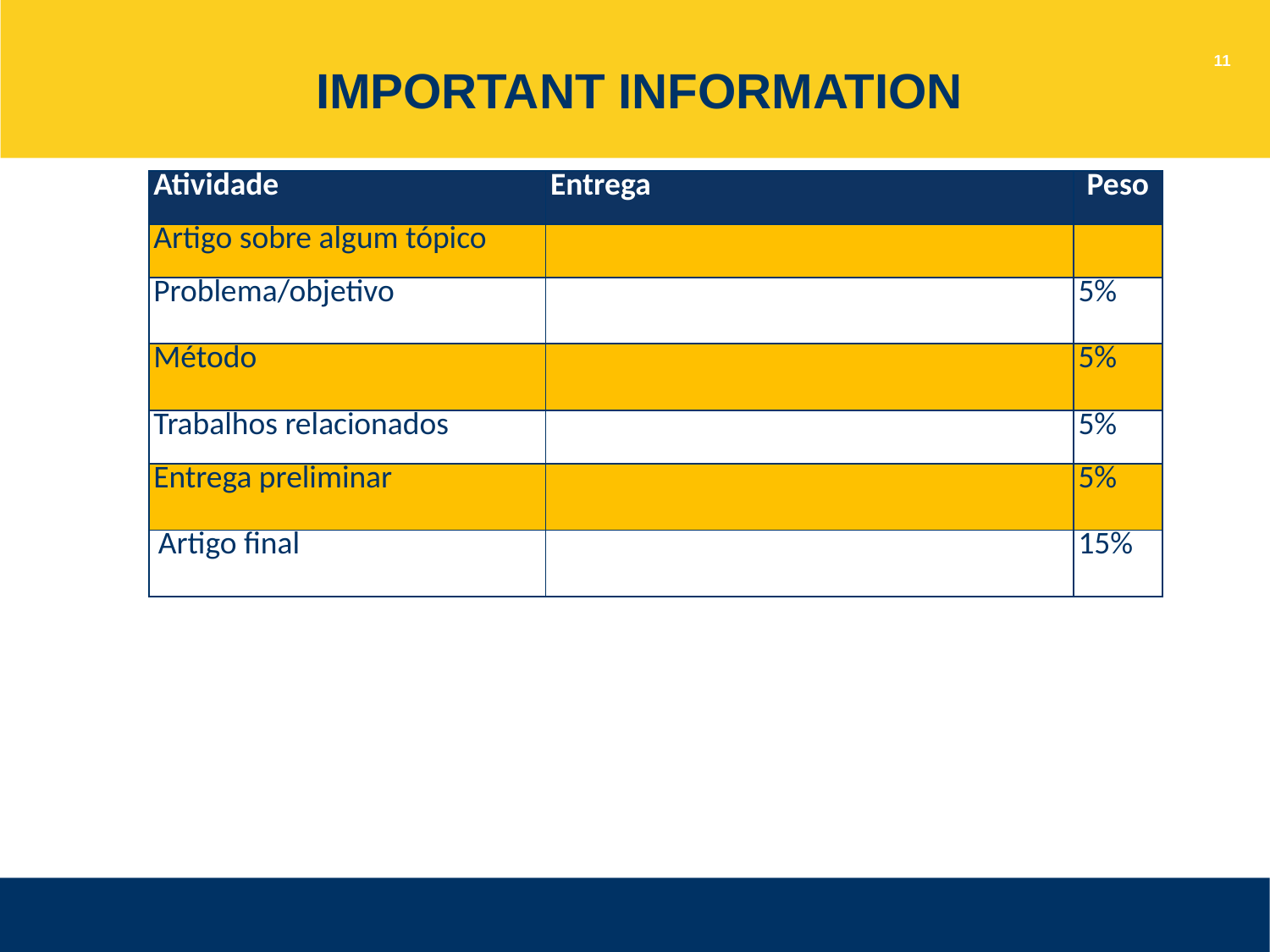

# Important Information
11
| Atividade | Entrega | Peso |
| --- | --- | --- |
| Artigo sobre algum tópico |  |  |
| Problema/objetivo |  | 5% |
| Método |  | 5% |
| Trabalhos relacionados |  | 5% |
| Entrega preliminar |  | 5% |
| Artigo final |  | 15% |